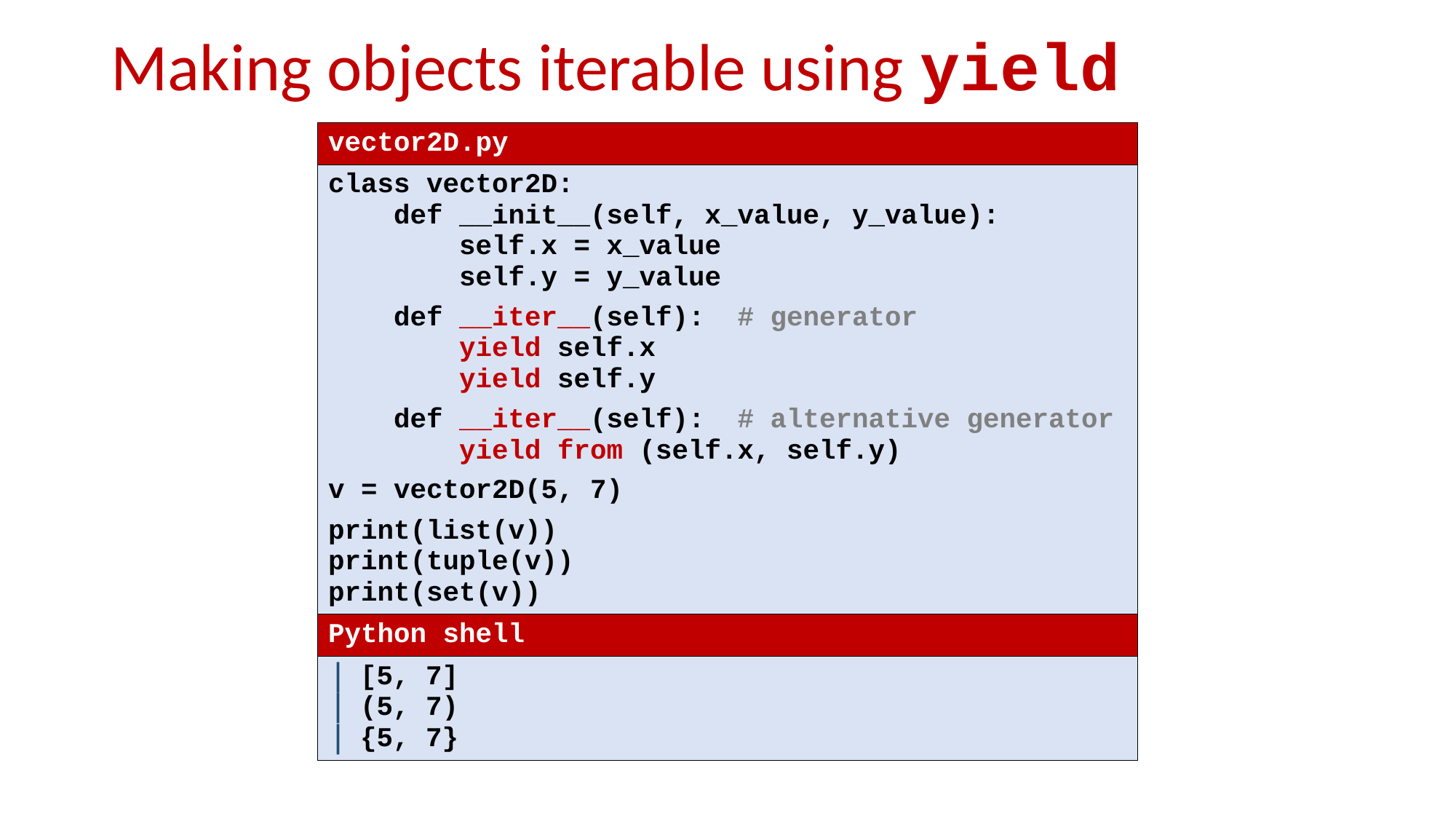

# Making objects iterable using yield
| vector2D.py |
| --- |
| class vector2D: def \_\_init\_\_(self, x\_value, y\_value): self.x = x\_value self.y = y\_value def \_\_iter\_\_(self): # generator yield self.x yield self.y def \_\_iter\_\_(self): # alternative generator yield from (self.x, self.y) v = vector2D(5, 7) print(list(v)) print(tuple(v)) print(set(v)) |
| Python shell |
| [5, 7] (5, 7) {5, 7} |